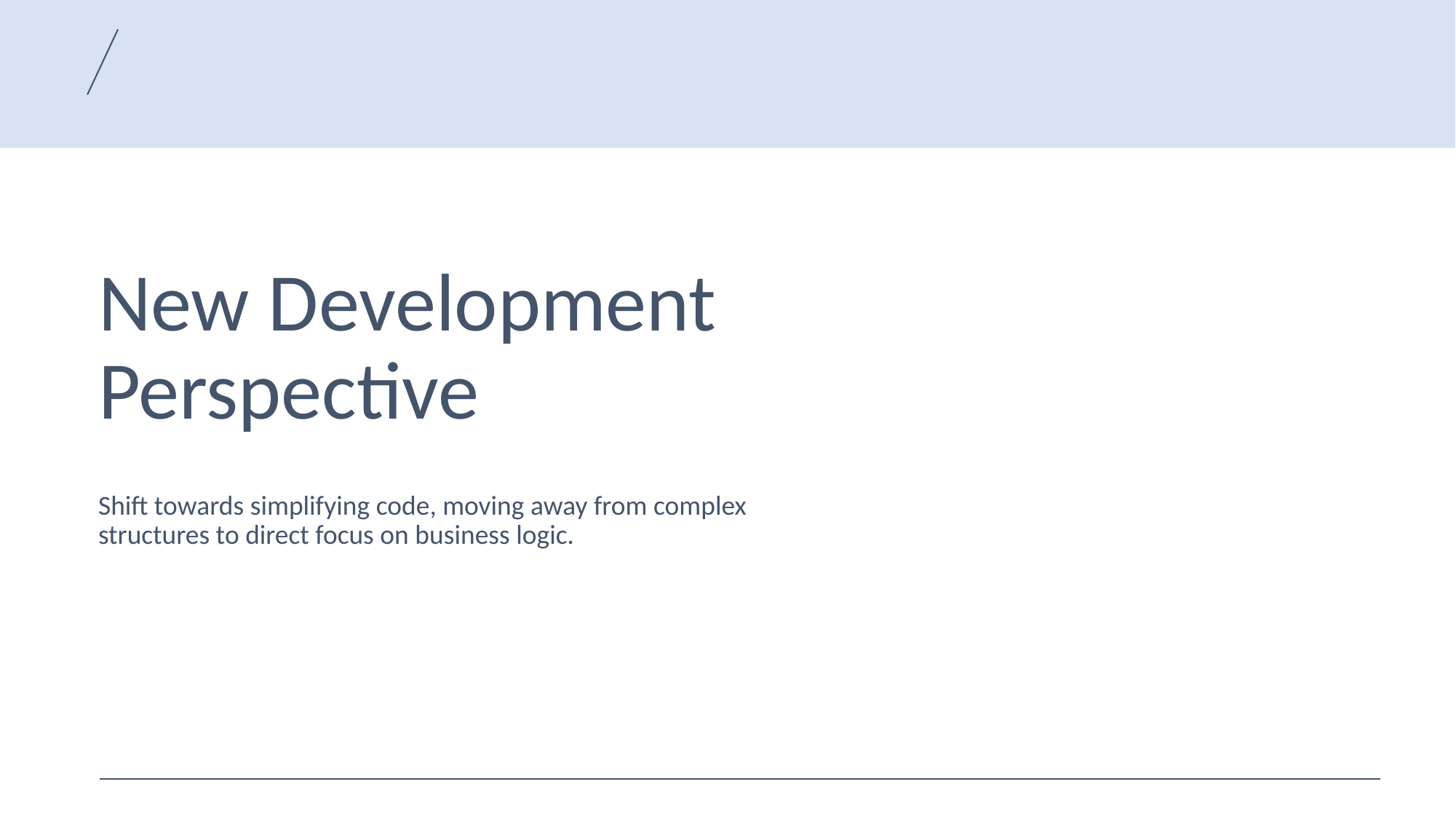

# New Development Perspective
Shift towards simplifying code, moving away from complex structures to direct focus on business logic.